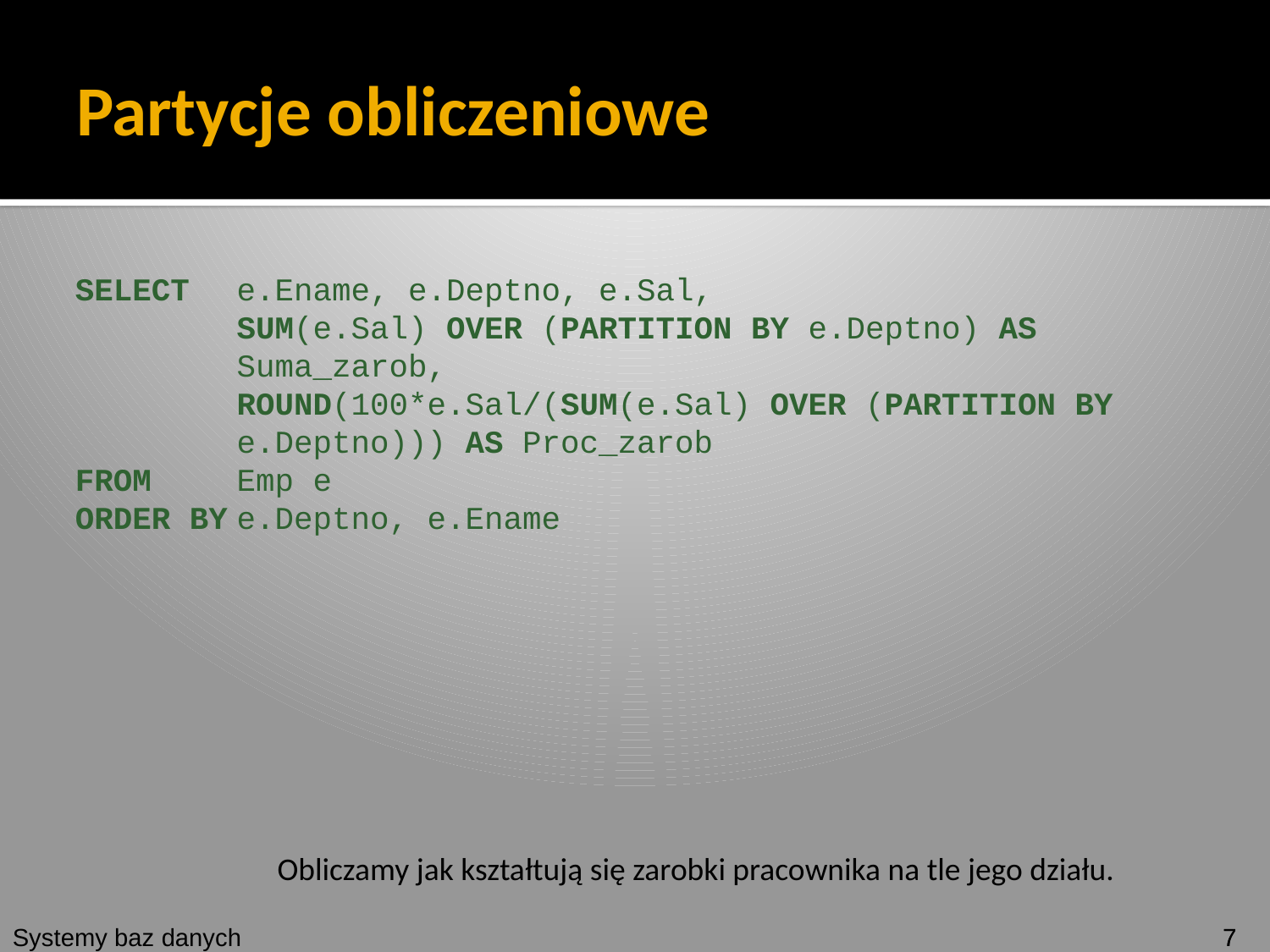

# Partycje obliczeniowe
SELECT	e.Ename, e.Deptno, e.Sal,
	SUM(e.Sal) OVER (PARTITION BY e.Deptno) AS Suma_zarob,
	ROUND(100*e.Sal/(SUM(e.Sal) OVER (PARTITION BY
	e.Deptno))) AS Proc_zarob
FROM 	Emp e
ORDER BY	e.Deptno, e.Ename
Obliczamy jak kształtują się zarobki pracownika na tle jego działu.